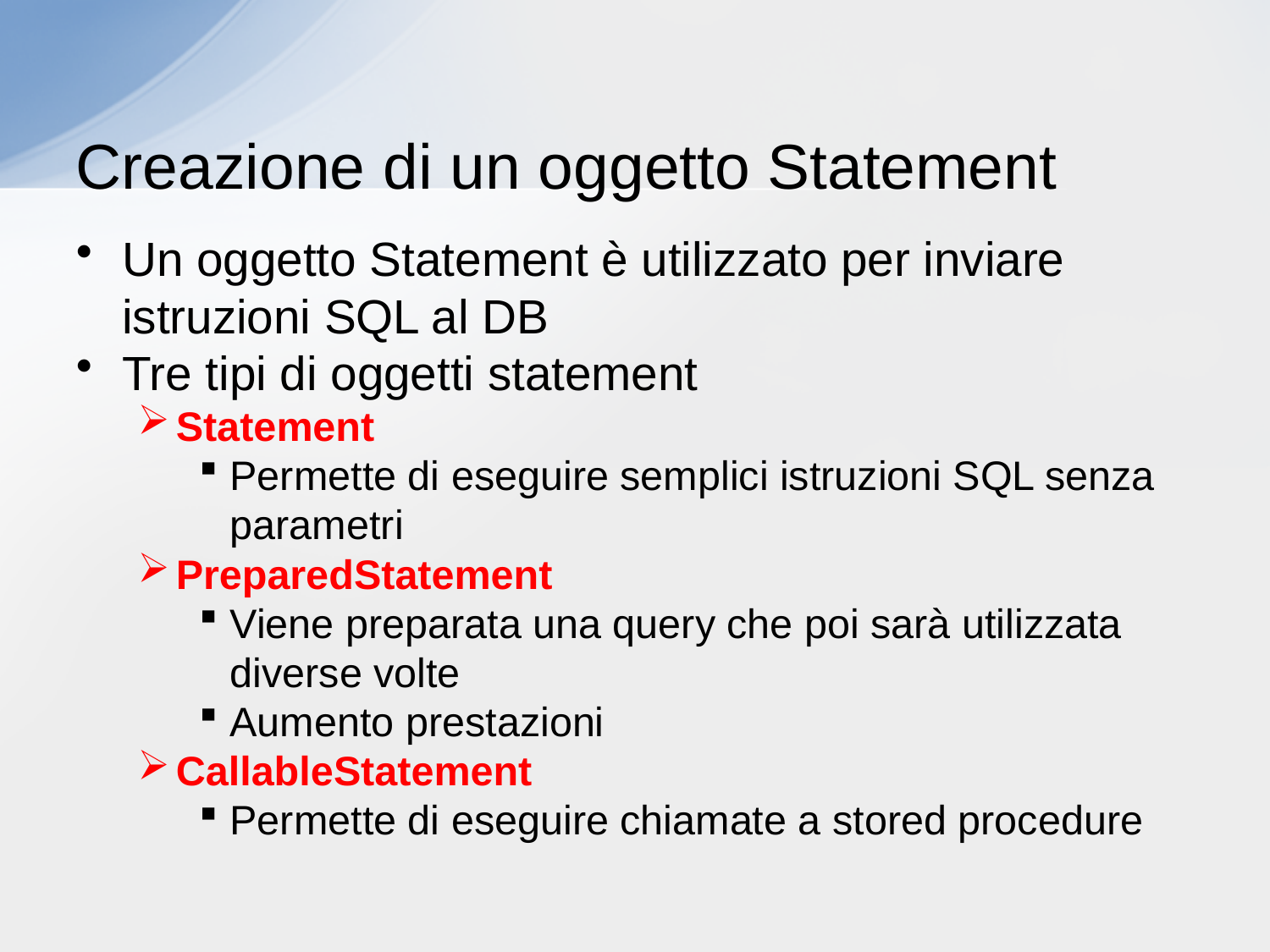

# Creazione di un oggetto Statement
Un oggetto Statement è utilizzato per inviare istruzioni SQL al DB
Tre tipi di oggetti statement
Statement
Permette di eseguire semplici istruzioni SQL senza parametri
PreparedStatement
Viene preparata una query che poi sarà utilizzata diverse volte
Aumento prestazioni
CallableStatement
Permette di eseguire chiamate a stored procedure